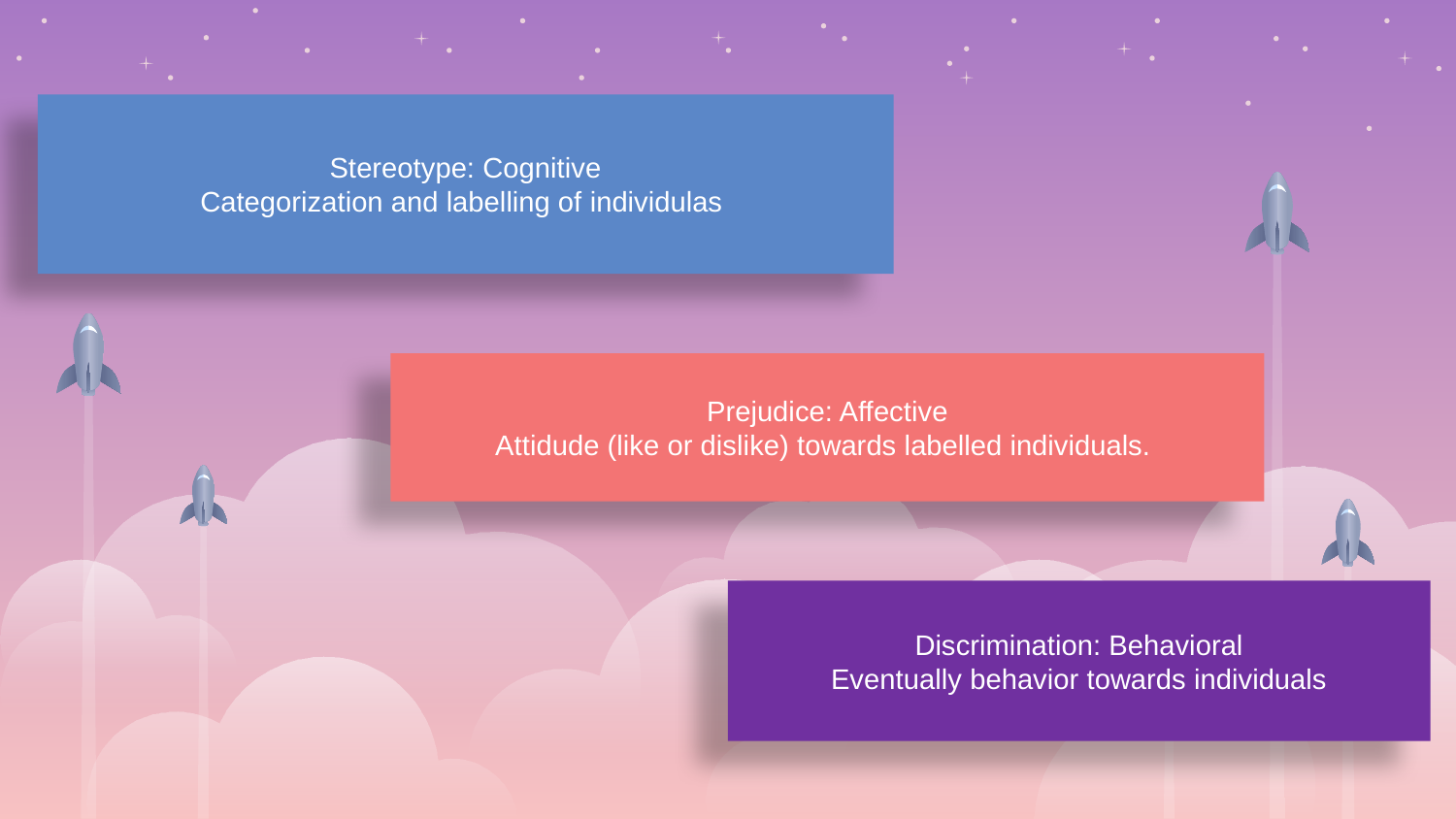

Stereotype: Cognitive
Categorization and labelling of individulas
#
Prejudice: Affective
Attidude (like or dislike) towards labelled individuals.

Discrimination: Behavioral
Eventually behavior towards individuals